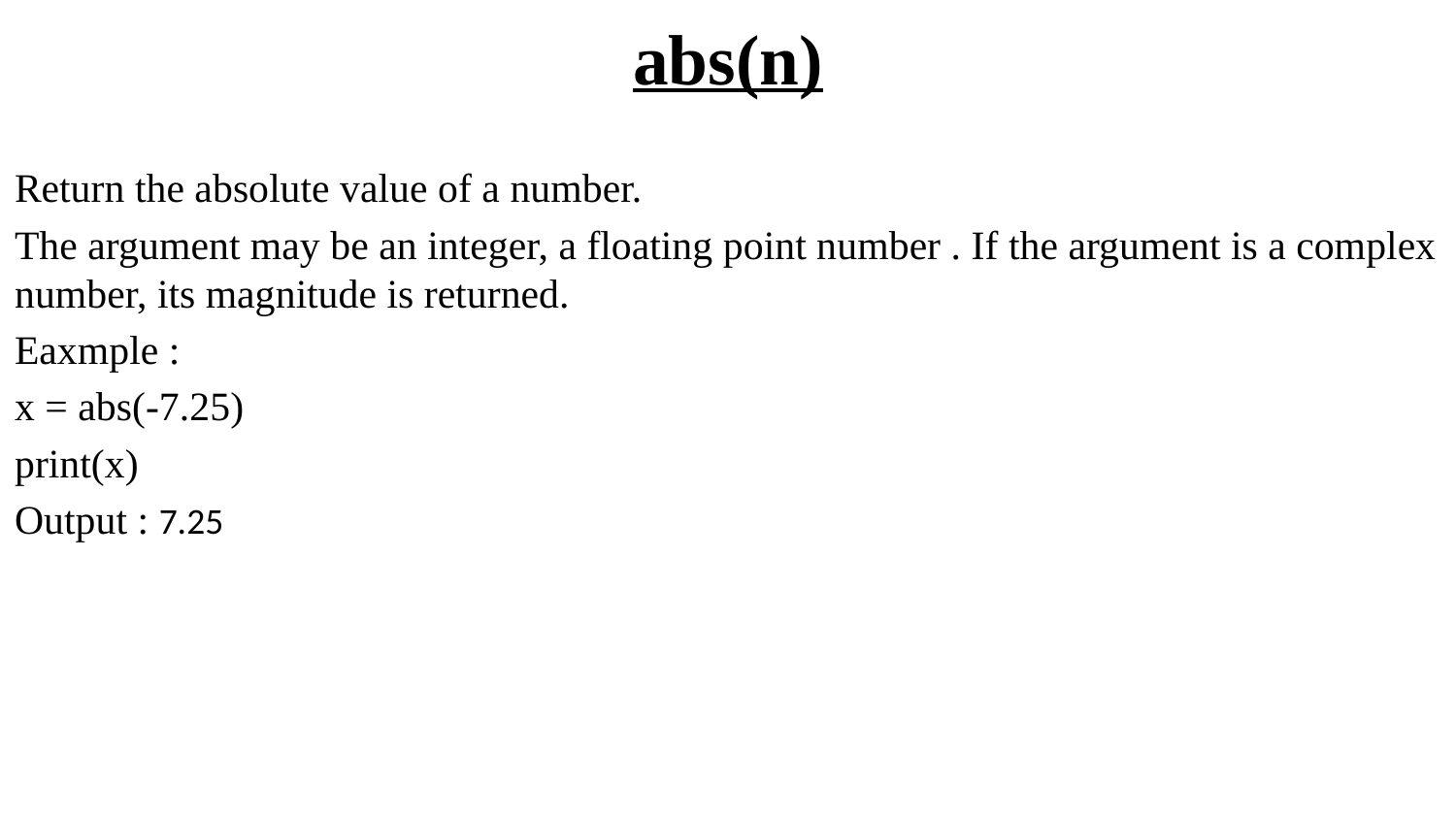

# abs(n)
Return the absolute value of a number.
The argument may be an integer, a floating point number . If the argument is a complex number, its magnitude is returned.
Eaxmple :
x = abs(-7.25)
print(x)
Output : 7.25